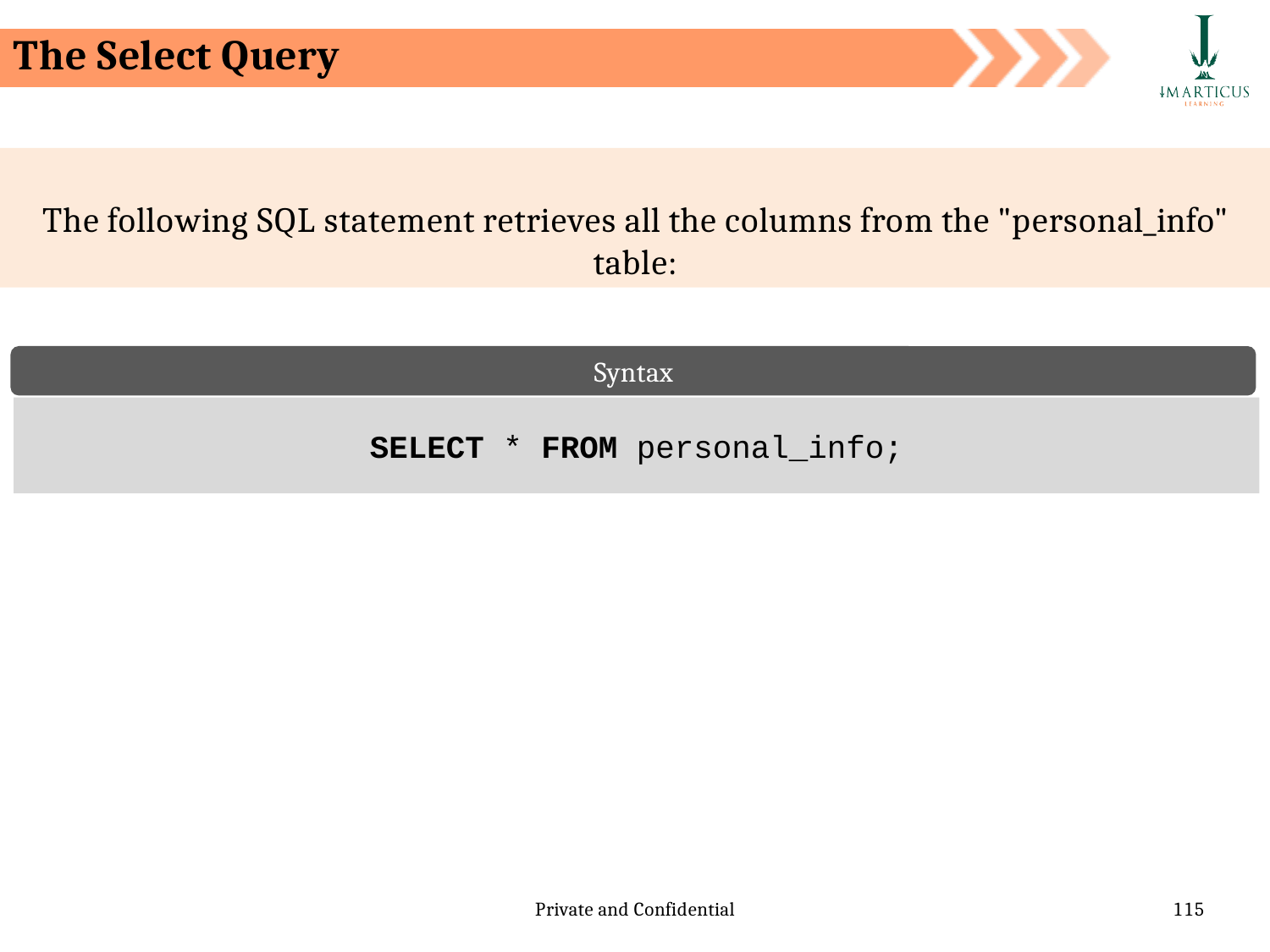

The Select Query

The following SQL statement retrieves all the columns from the "personal_info" table:
Syntax
SELECT * FROM personal_info;